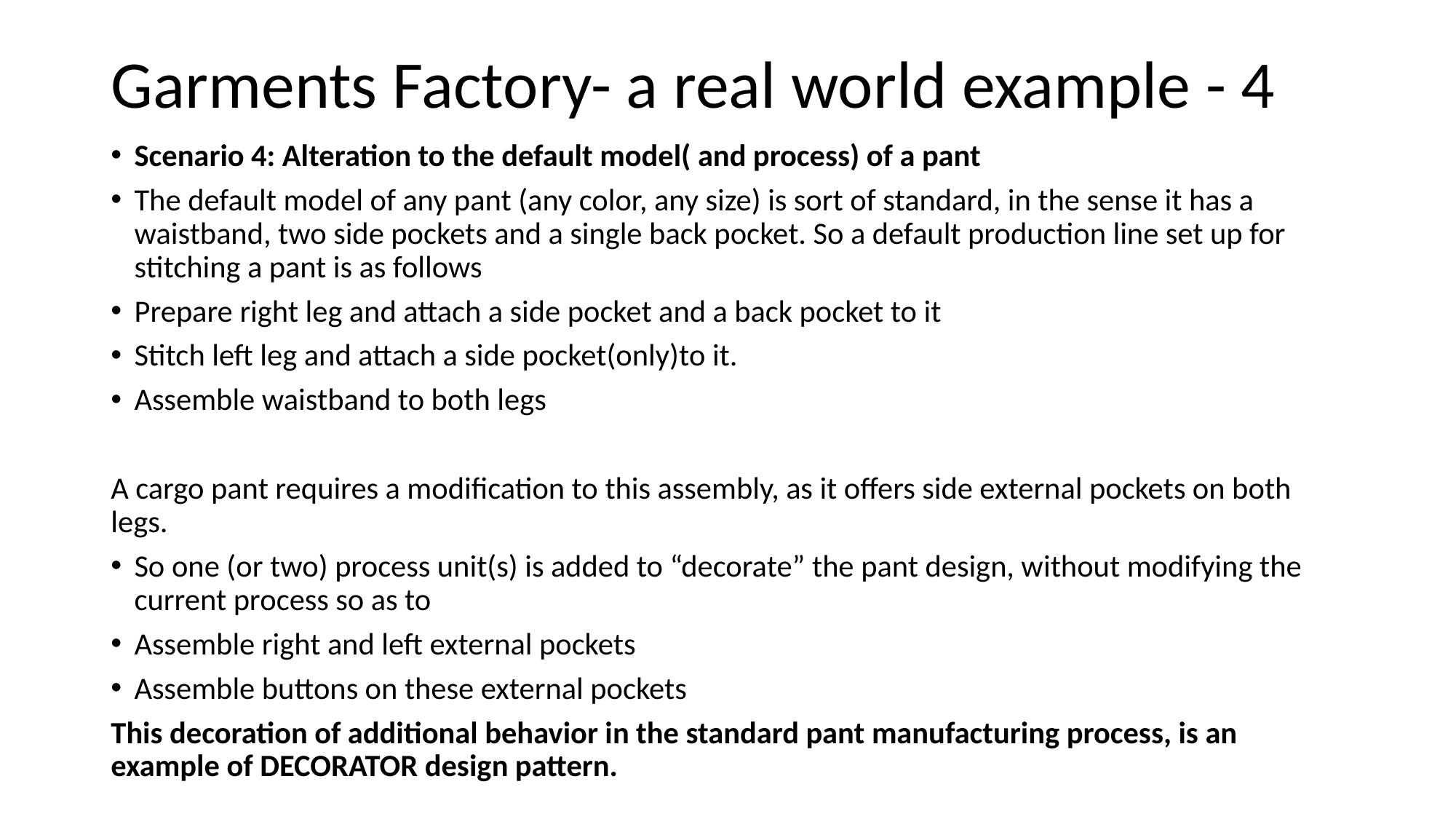

# Garments Factory- a real world example - 4
Scenario 4: Alteration to the default model( and process) of a pant
The default model of any pant (any color, any size) is sort of standard, in the sense it has a waistband, two side pockets and a single back pocket. So a default production line set up for stitching a pant is as follows
Prepare right leg and attach a side pocket and a back pocket to it
Stitch left leg and attach a side pocket(only)to it.
Assemble waistband to both legs

A cargo pant requires a modification to this assembly, as it offers side external pockets on both legs.
So one (or two) process unit(s) is added to “decorate” the pant design, without modifying the current process so as to
Assemble right and left external pockets
Assemble buttons on these external pockets
This decoration of additional behavior in the standard pant manufacturing process, is an example of DECORATOR design pattern.